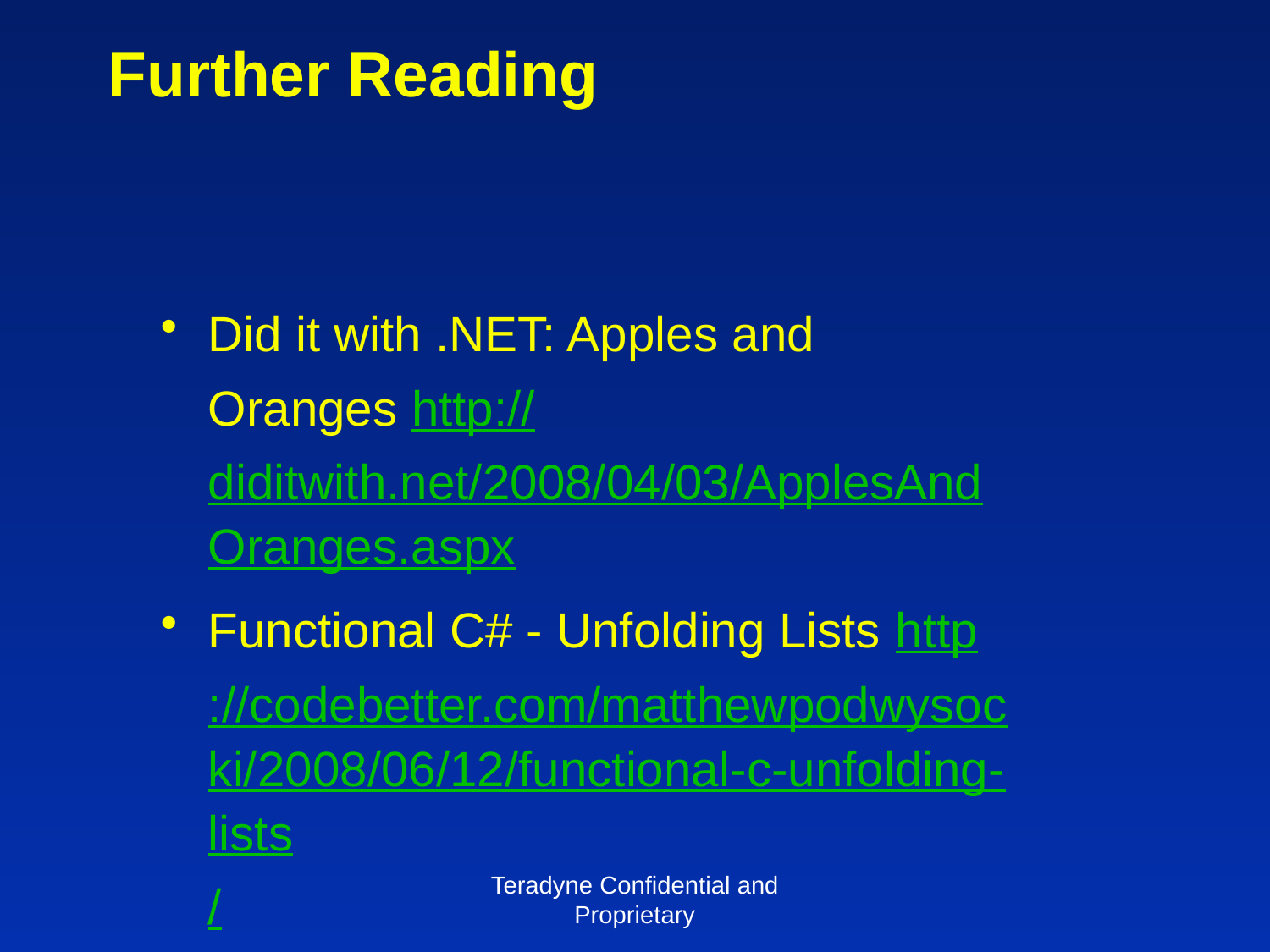

# Further Reading
Did it with .NET: Apples and Oranges http://diditwith.net/2008/04/03/ApplesAndOranges.aspx
Functional C# - Unfolding Lists http://codebetter.com/matthewpodwysocki/2008/06/12/functional-c-unfolding-lists/
Teradyne Confidential and Proprietary